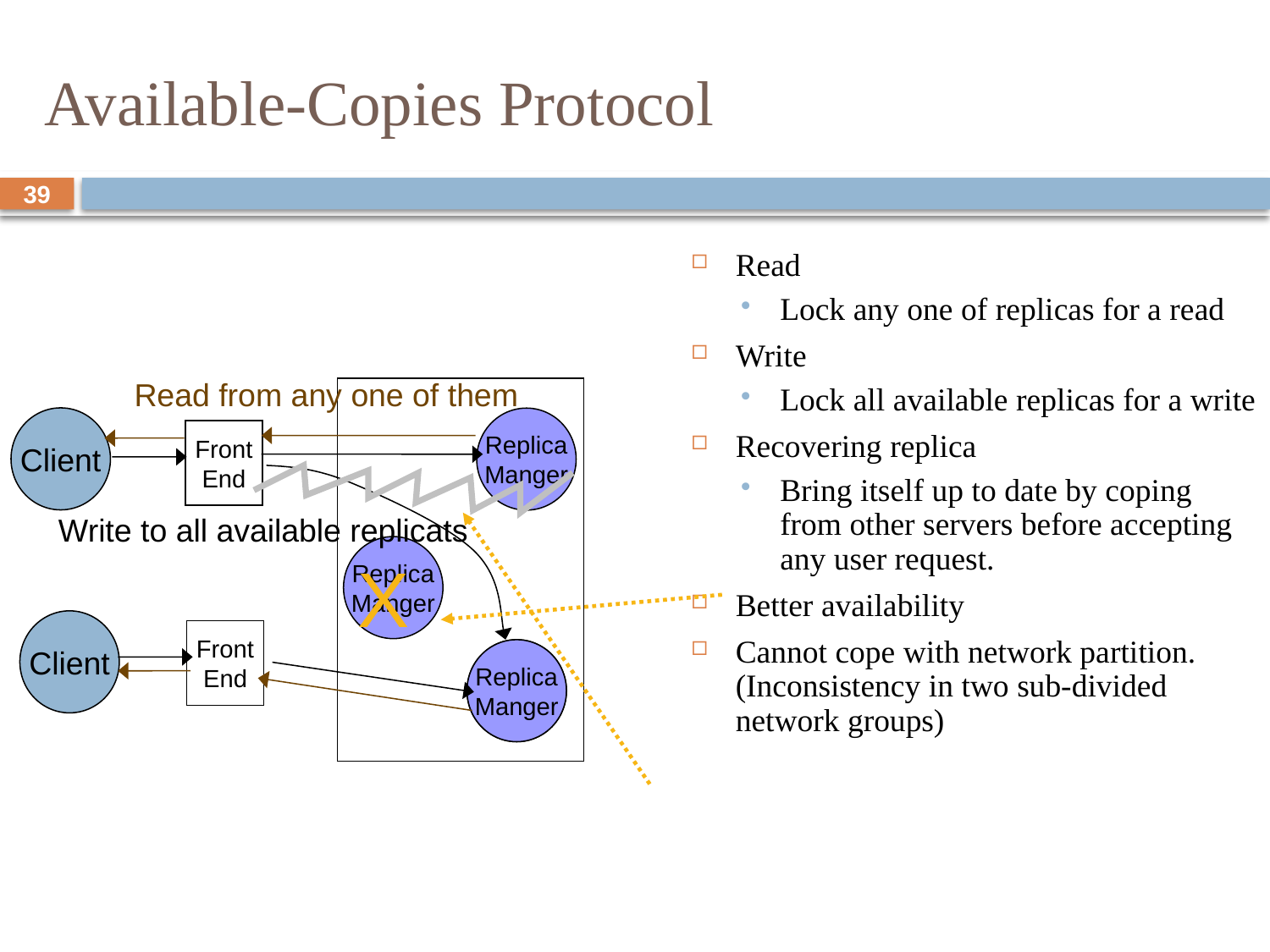

# Available-Copies Protocol
39
Read
Lock any one of replicas for a read
Write
Lock all available replicas for a write
Recovering replica
Bring itself up to date by coping from other servers before accepting any user request.
Better availability
Cannot cope with network partition. (Inconsistency in two sub-divided network groups)
Read from any one of them

Client
Replica
Manger
Front
End

Write to all available replicats
Replica
Manger
X

Client
Front
End
Replica
Manger
Replica
Manger